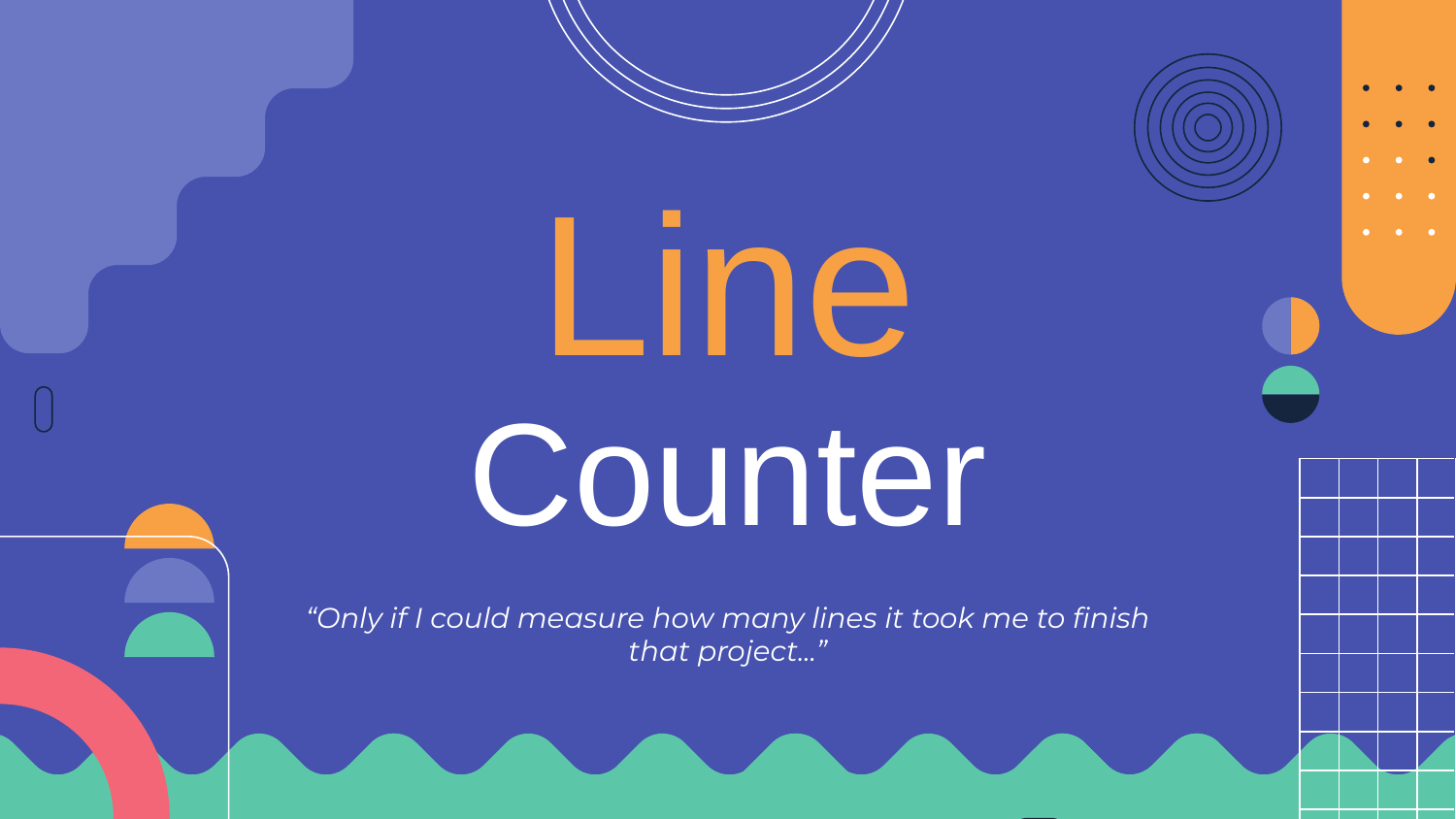

# Line
Counter

“Only if I could measure how many lines it took me to finish that project...”